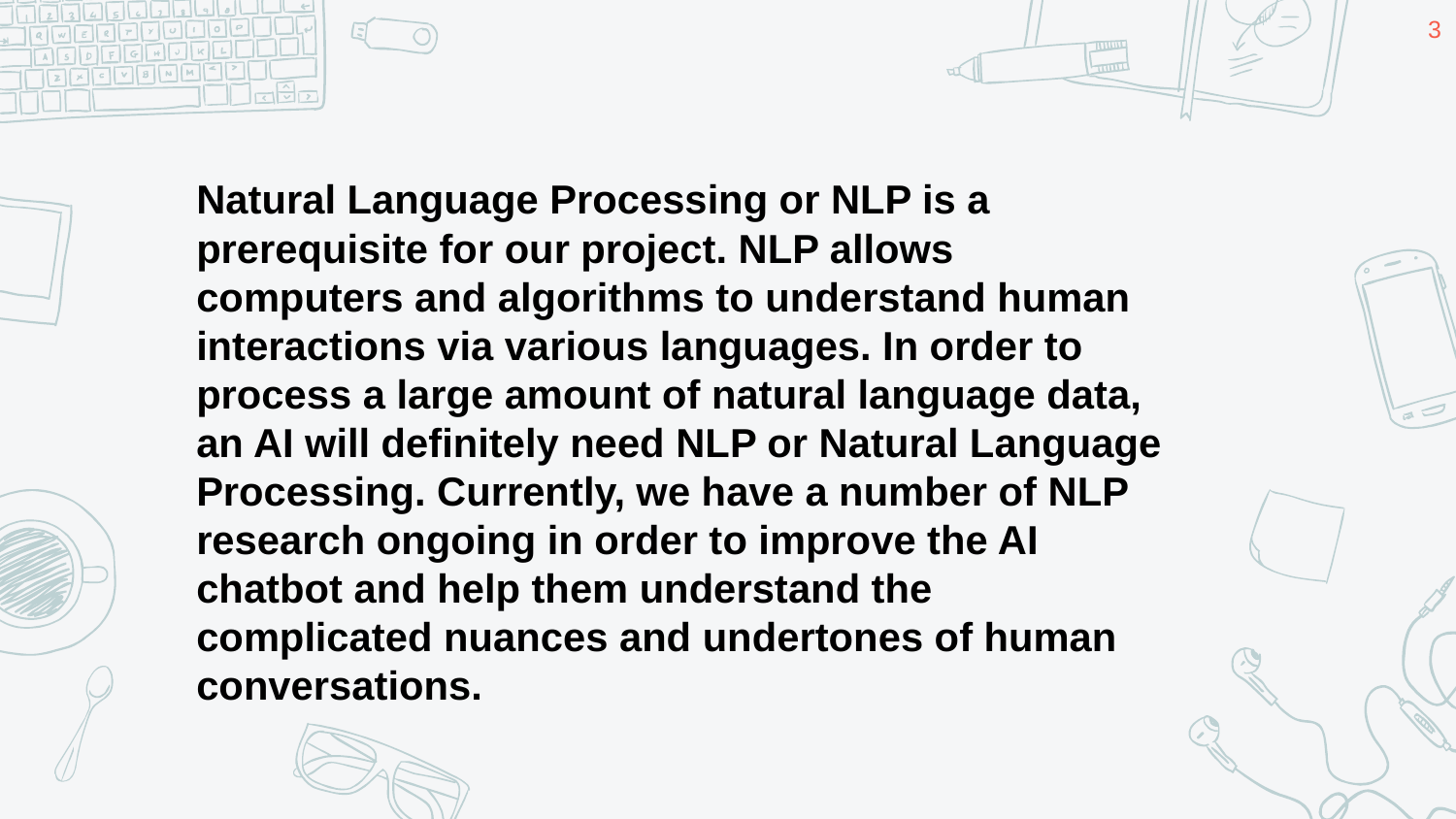

3
Natural Language Processing or NLP is a prerequisite for our project. NLP allows computers and algorithms to understand human interactions via various languages. In order to process a large amount of natural language data, an AI will definitely need NLP or Natural Language Processing. Currently, we have a number of NLP research ongoing in order to improve the AI chatbot and help them understand the complicated nuances and undertones of human conversations.